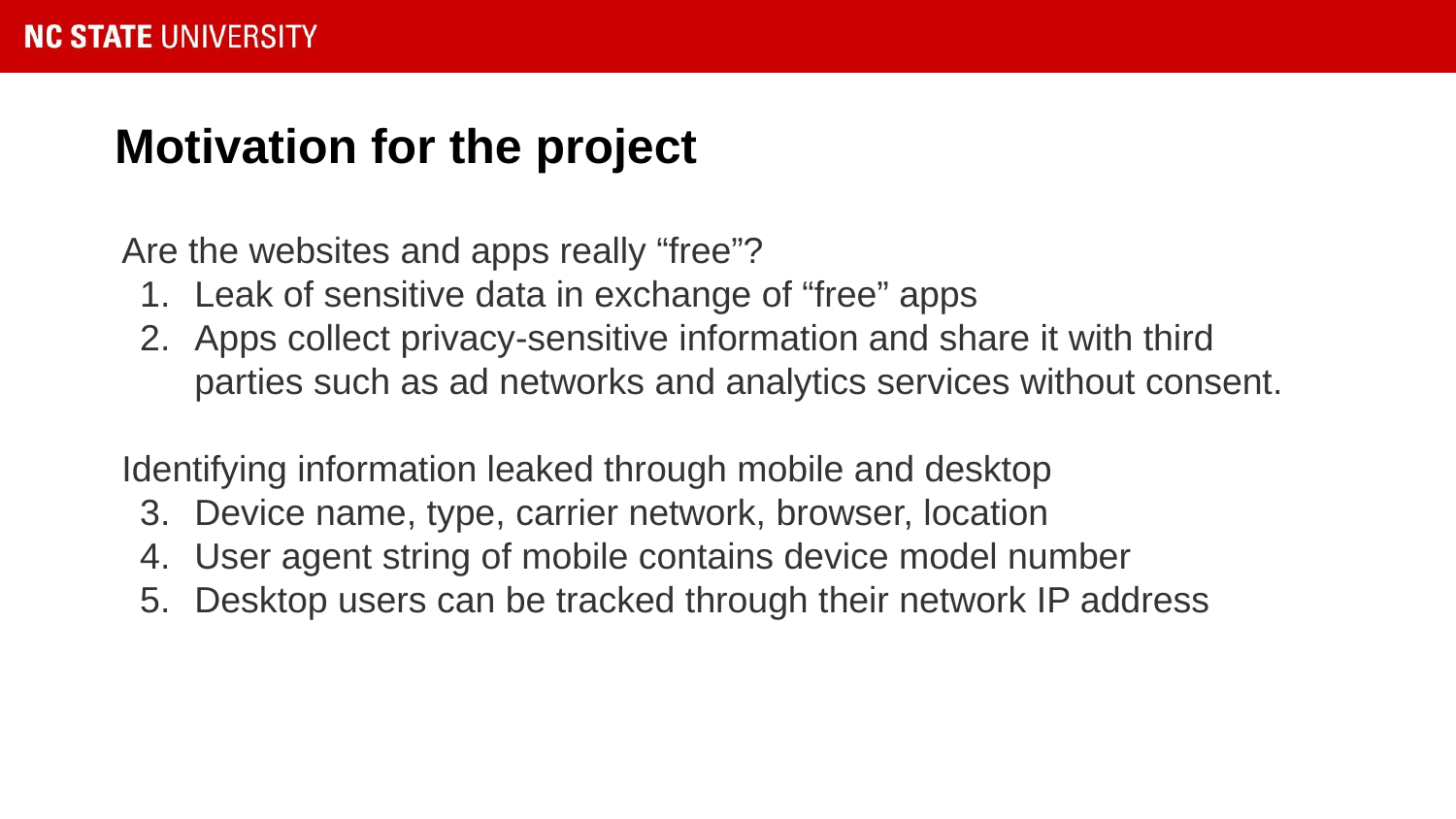

# Motivation for the project

Are the websites and apps really “free”?
Leak of sensitive data in exchange of “free” apps
Apps collect privacy-sensitive information and share it with third parties such as ad networks and analytics services without consent.

Identifying information leaked through mobile and desktop
Device name, type, carrier network, browser, location
User agent string of mobile contains device model number
Desktop users can be tracked through their network IP address